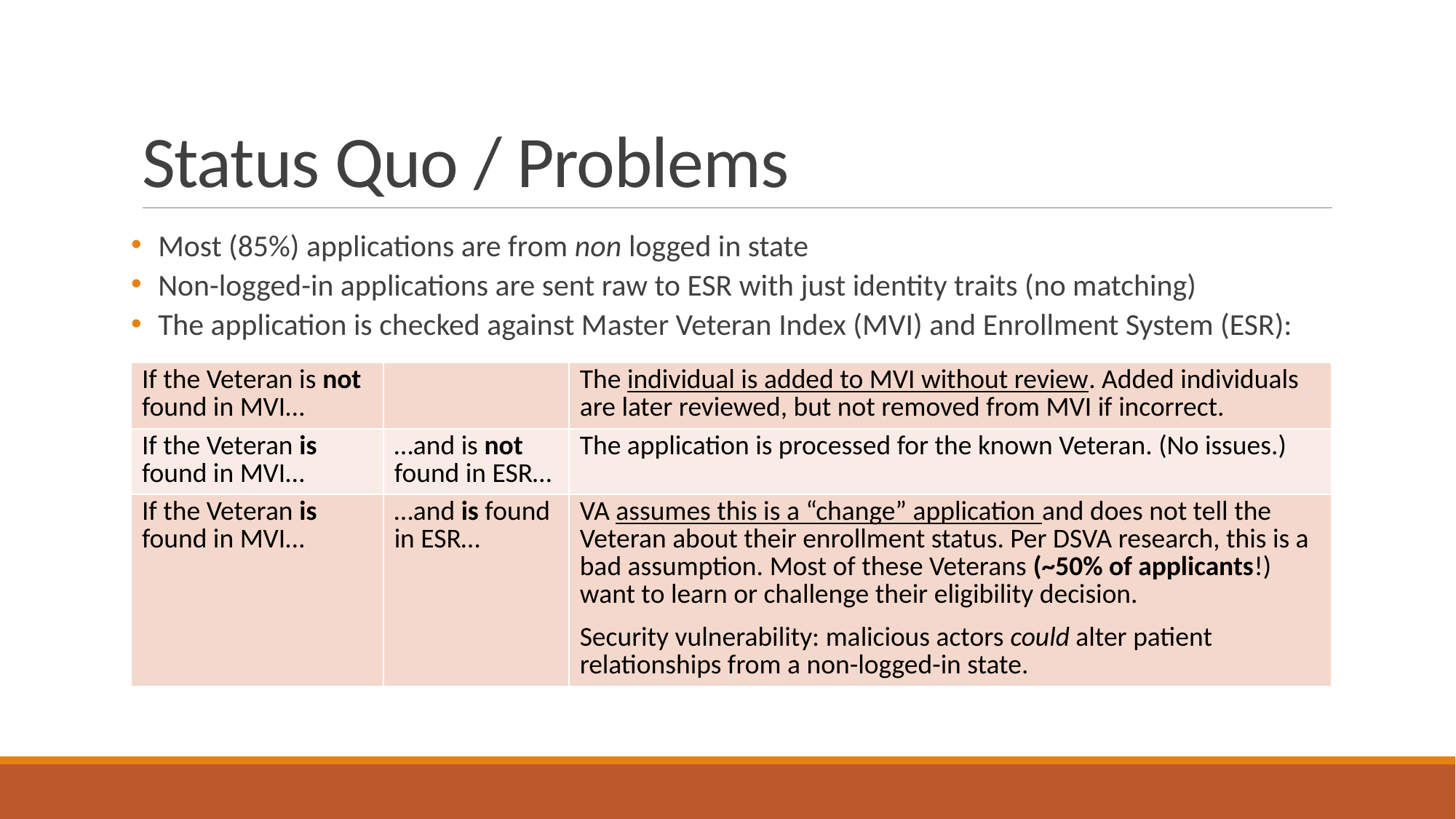

# Status Quo / Problems
Most (85%) applications are from non logged in state
Non-logged-in applications are sent raw to ESR with just identity traits (no matching)
The application is checked against Master Veteran Index (MVI) and Enrollment System (ESR):

| If the Veteran is not found in MVI… |  | The individual is added to MVI without review. Added individuals are later reviewed, but not removed from MVI if incorrect. |
| --- | --- | --- |
| If the Veteran is found in MVI… | …and is not found in ESR… | The application is processed for the known Veteran. (No issues.) |
| If the Veteran is found in MVI… | …and is found in ESR… | VA assumes this is a “change” application and does not tell the Veteran about their enrollment status. Per DSVA research, this is a bad assumption. Most of these Veterans (~50% of applicants!) want to learn or challenge their eligibility decision. Security vulnerability: malicious actors could alter patient relationships from a non-logged-in state. |